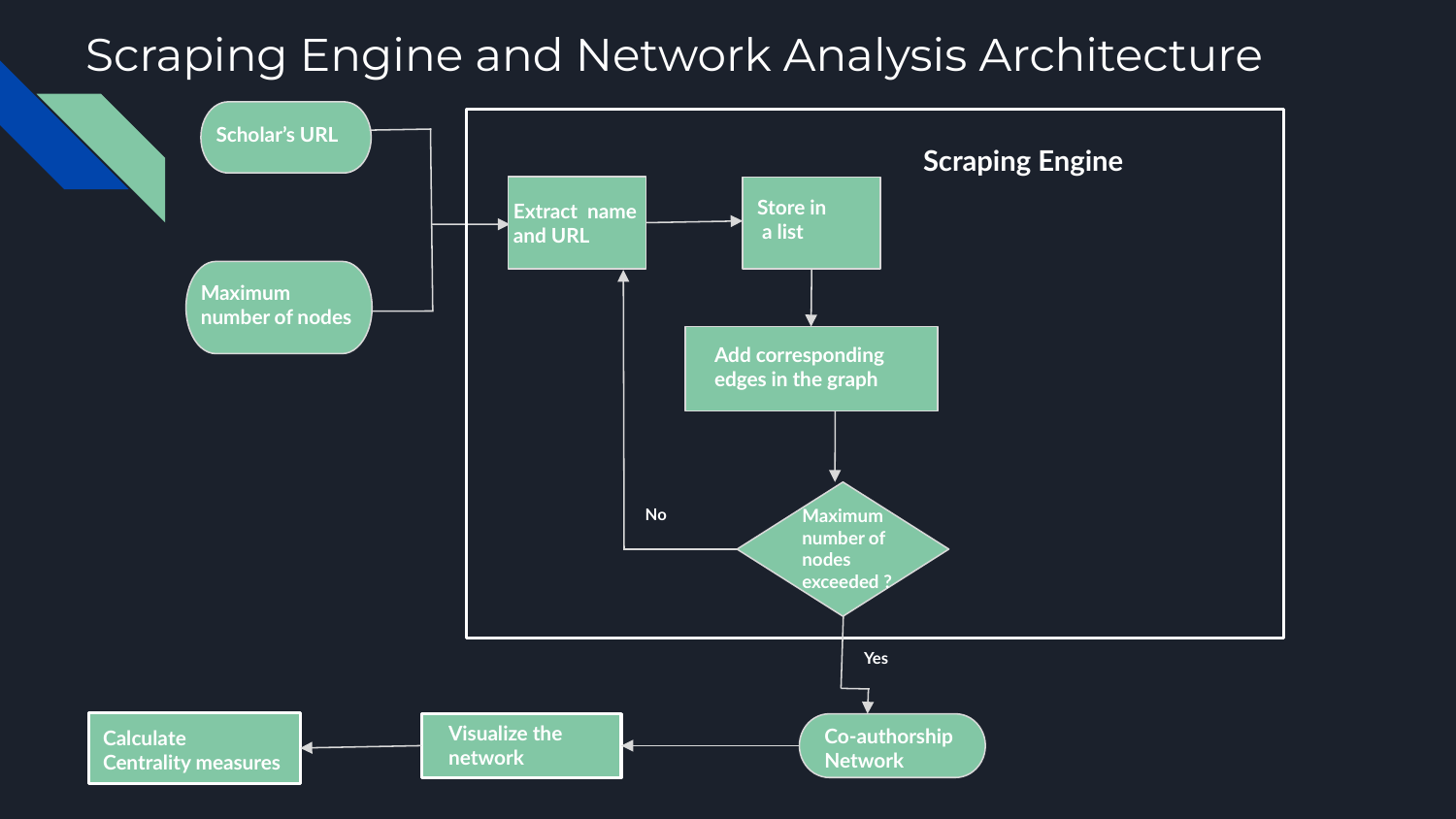

# Scraping Engine and Network Analysis Architecture

Scholar’s URL

Scraping Engine

Store in
 a list
Extract  name and URL

Maximum
number of nodes

Add corresponding edges in the graph

Maximum
number of nodes
exceeded ?
No
Yes
Visualize the network
Co-authorship Network
Calculate
Centrality measures